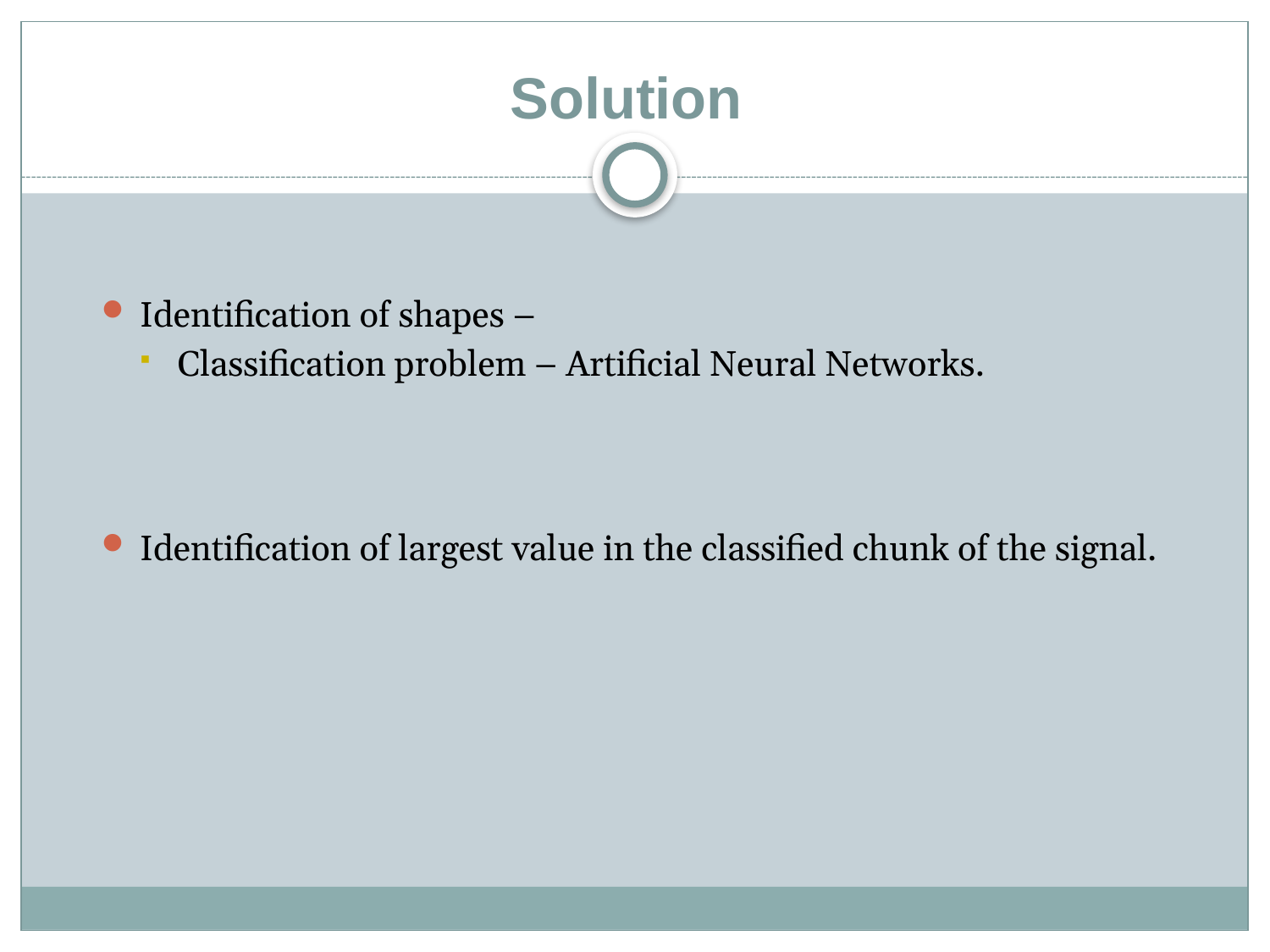

# Solution
Identification of shapes –
Classification problem – Artificial Neural Networks.

Identification of largest value in the classified chunk of the signal.